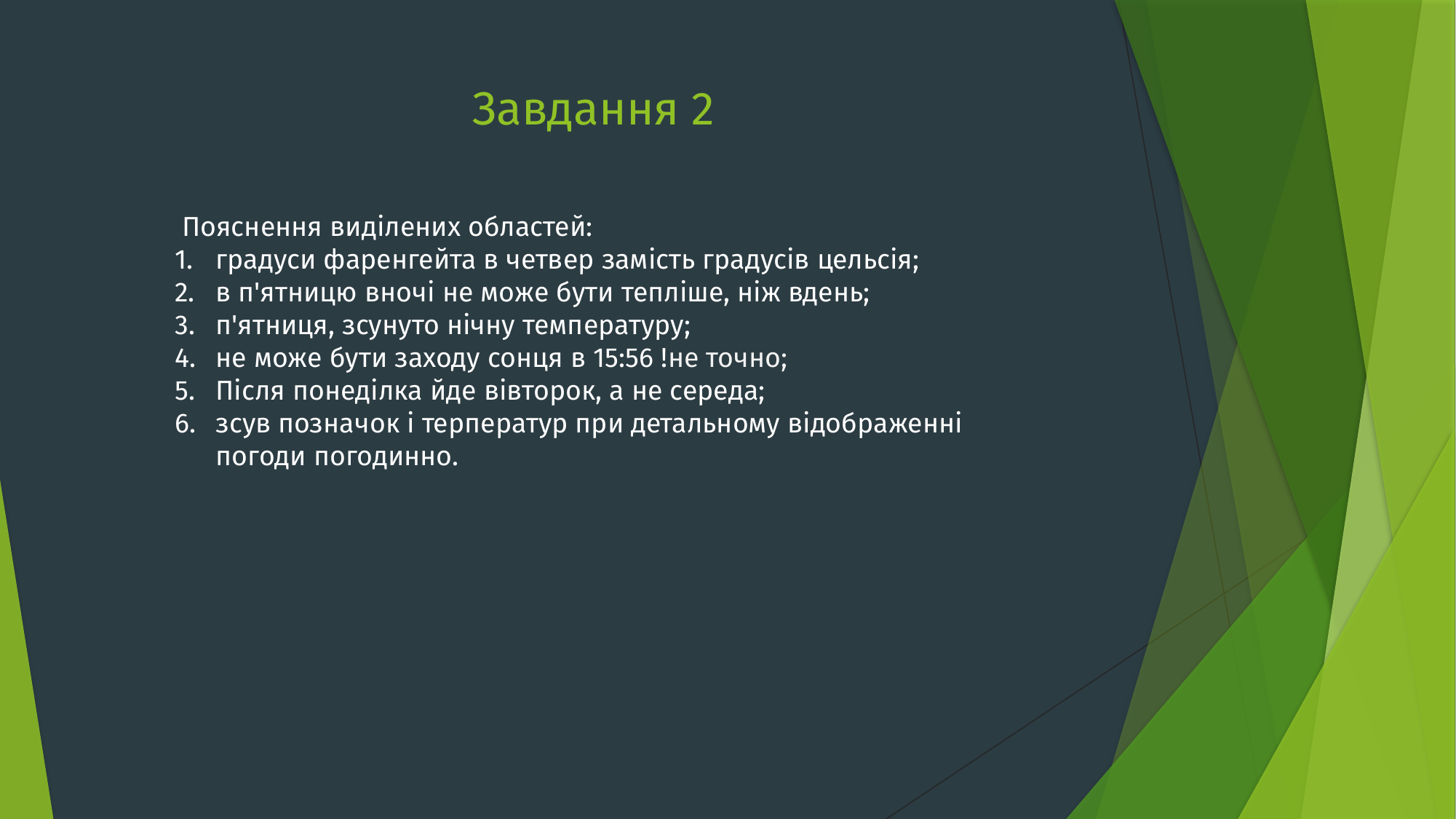

# Завдання 2
 Пояснення виділених областей:
градуси фаренгейта в четвер замість градусів цельсія;
в п'ятницю вночі не може бути тепліше, ніж вдень;
п'ятниця, зсунуто нічну температуру;
не може бути заходу сонця в 15:56 !не точно;
Після понеділка йде вівторок, а не середа;
зсув позначок і терператур при детальному відображенні погоди погодинно.